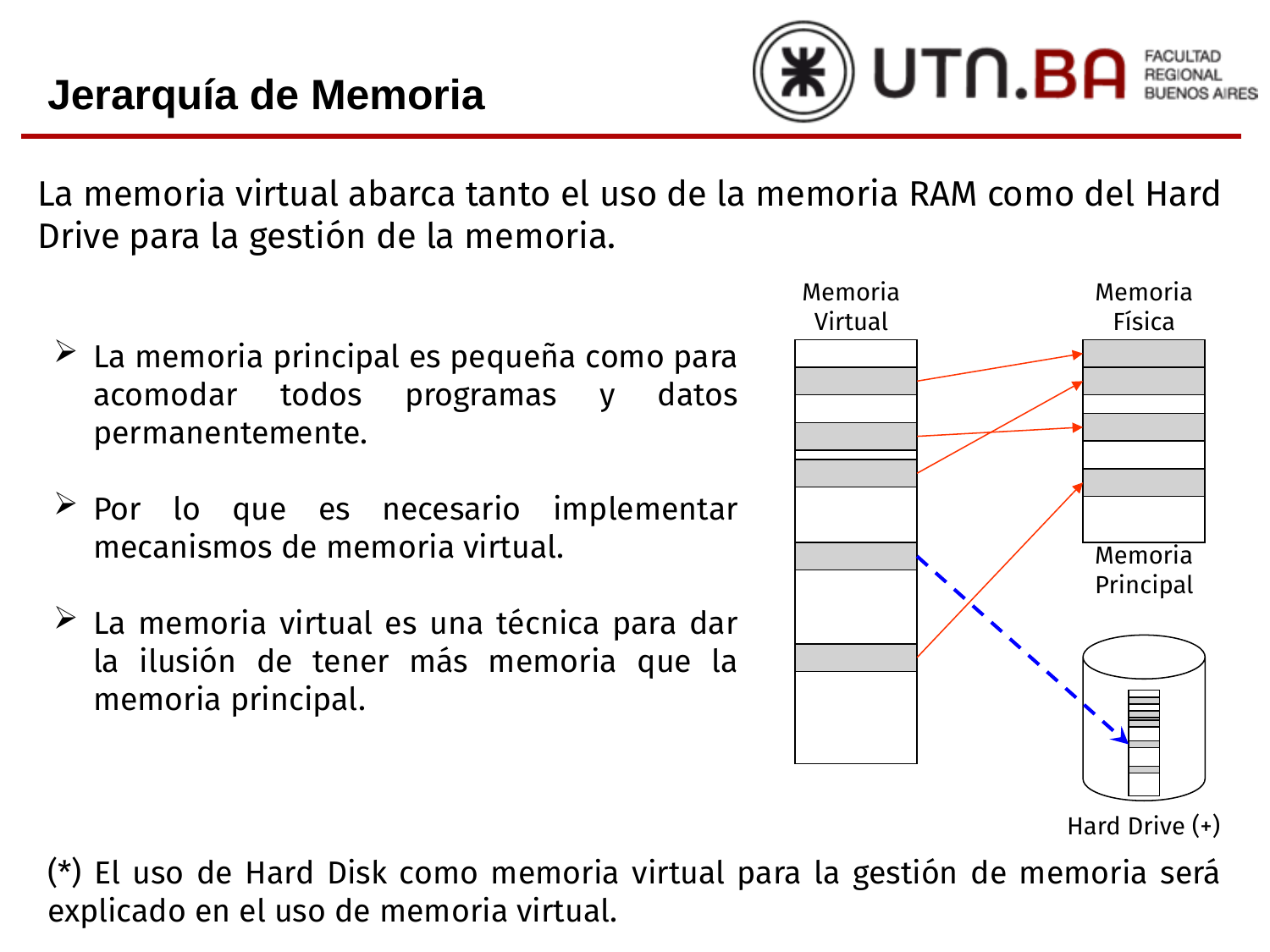

Jerarquía de Memoria
La memoria virtual abarca tanto el uso de la memoria RAM como del Hard Drive para la gestión de la memoria.
Memoria
Virtual
Memoria
Física

Memoria
Principal

Hard Drive (+)
La memoria principal es pequeña como para acomodar todos programas y datos permanentemente.

Por lo que es necesario implementar mecanismos de memoria virtual.

La memoria virtual es una técnica para dar la ilusión de tener más memoria que la memoria principal.
(*) El uso de Hard Disk como memoria virtual para la gestión de memoria será explicado en el uso de memoria virtual.